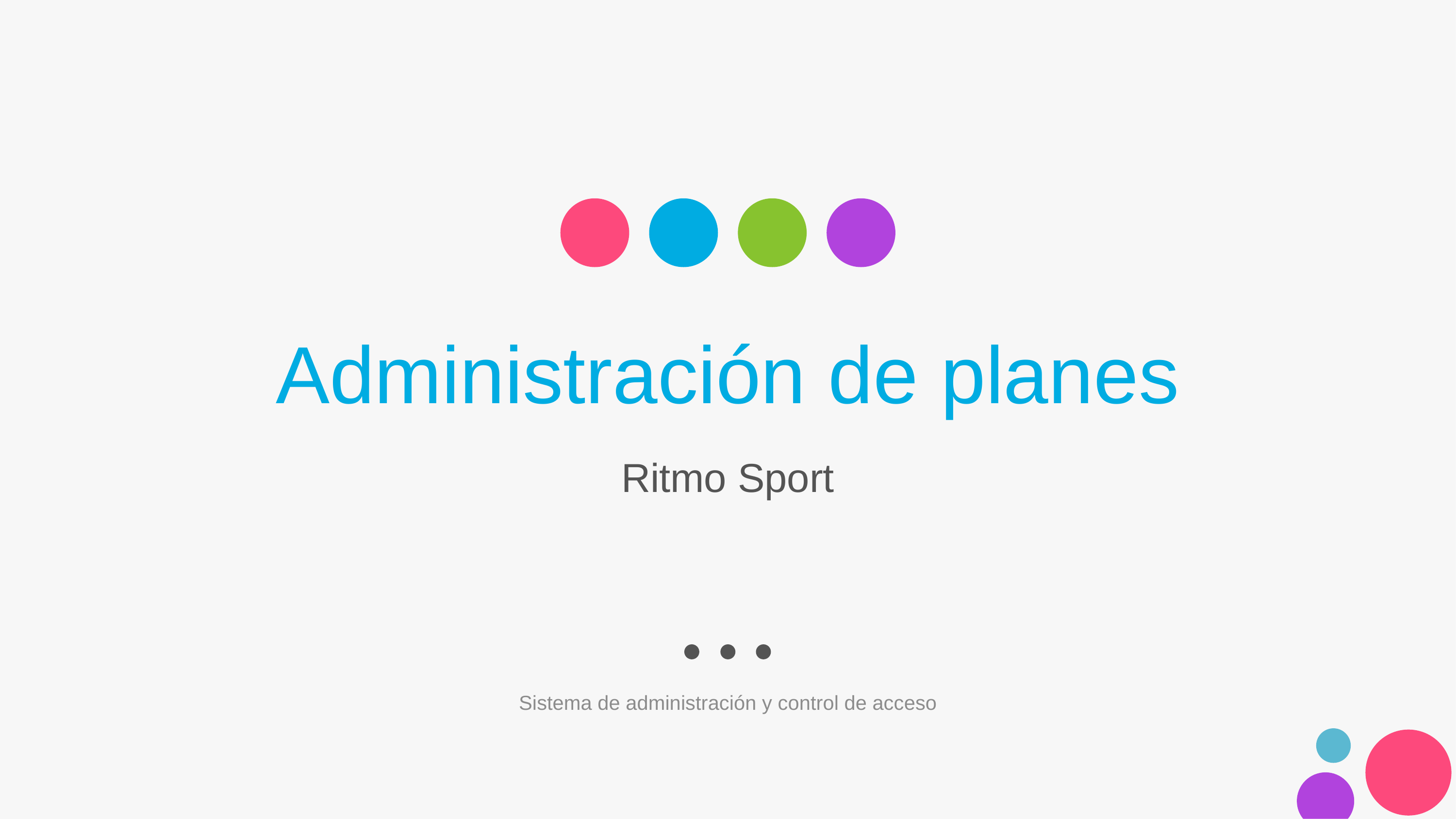

# Administración de planes
Ritmo Sport
Sistema de administración y control de acceso